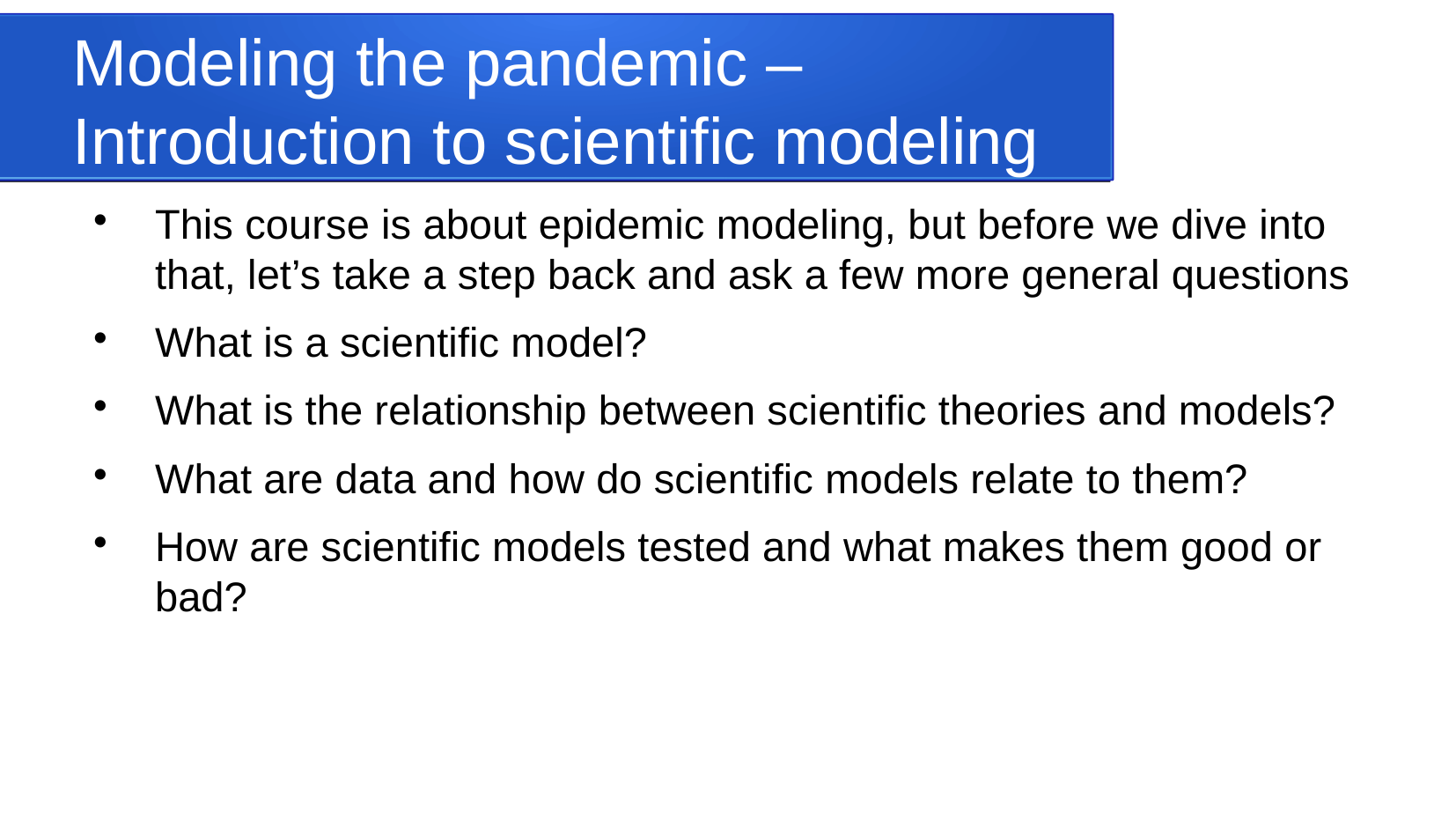

Modeling the pandemic – Introduction to scientific modeling
This course is about epidemic modeling, but before we dive into that, let’s take a step back and ask a few more general questions
What is a scientific model?
What is the relationship between scientific theories and models?
What are data and how do scientific models relate to them?
How are scientific models tested and what makes them good or bad?